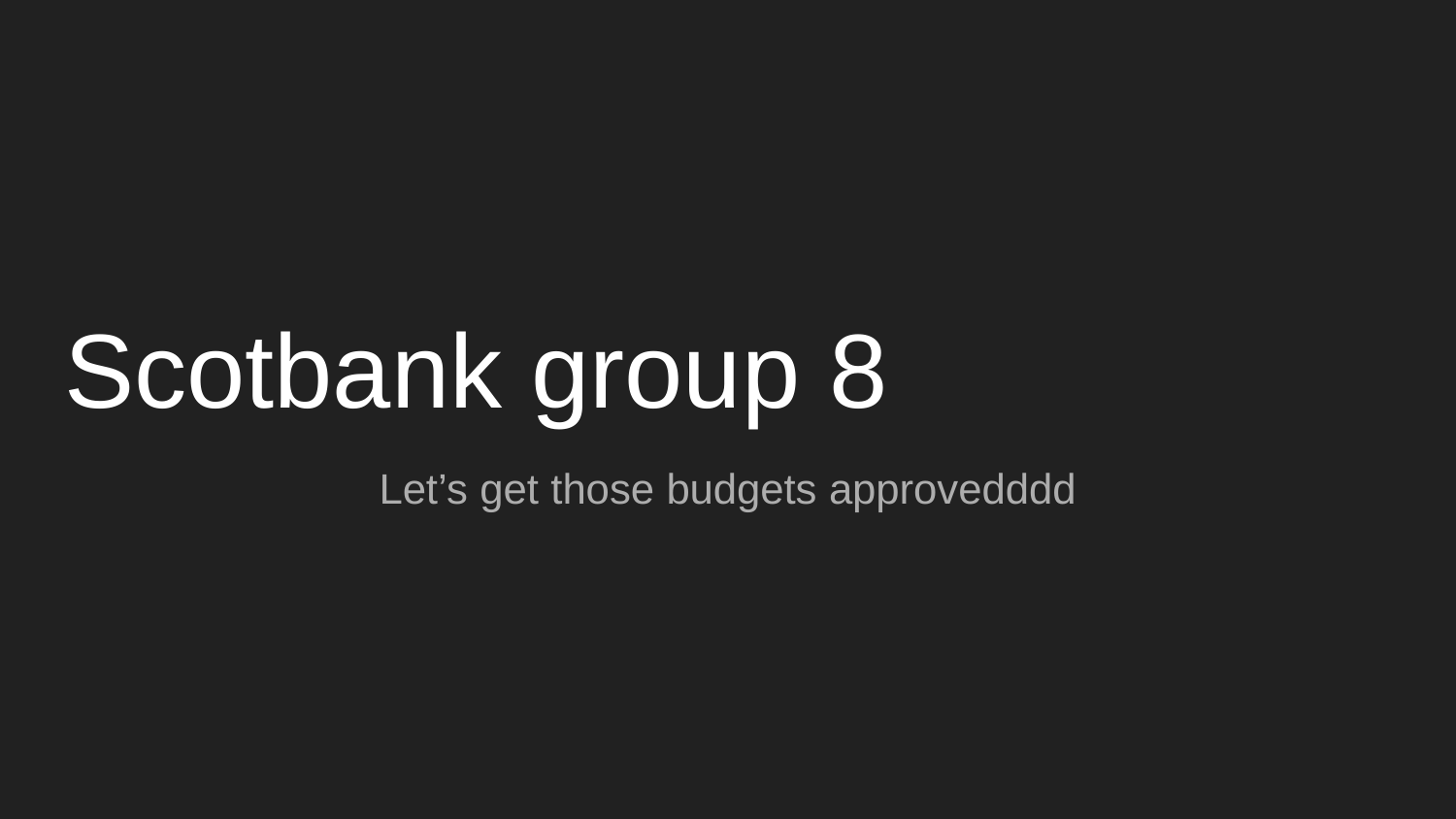

# Scotbank group 8
Let’s get those budgets approvedddd